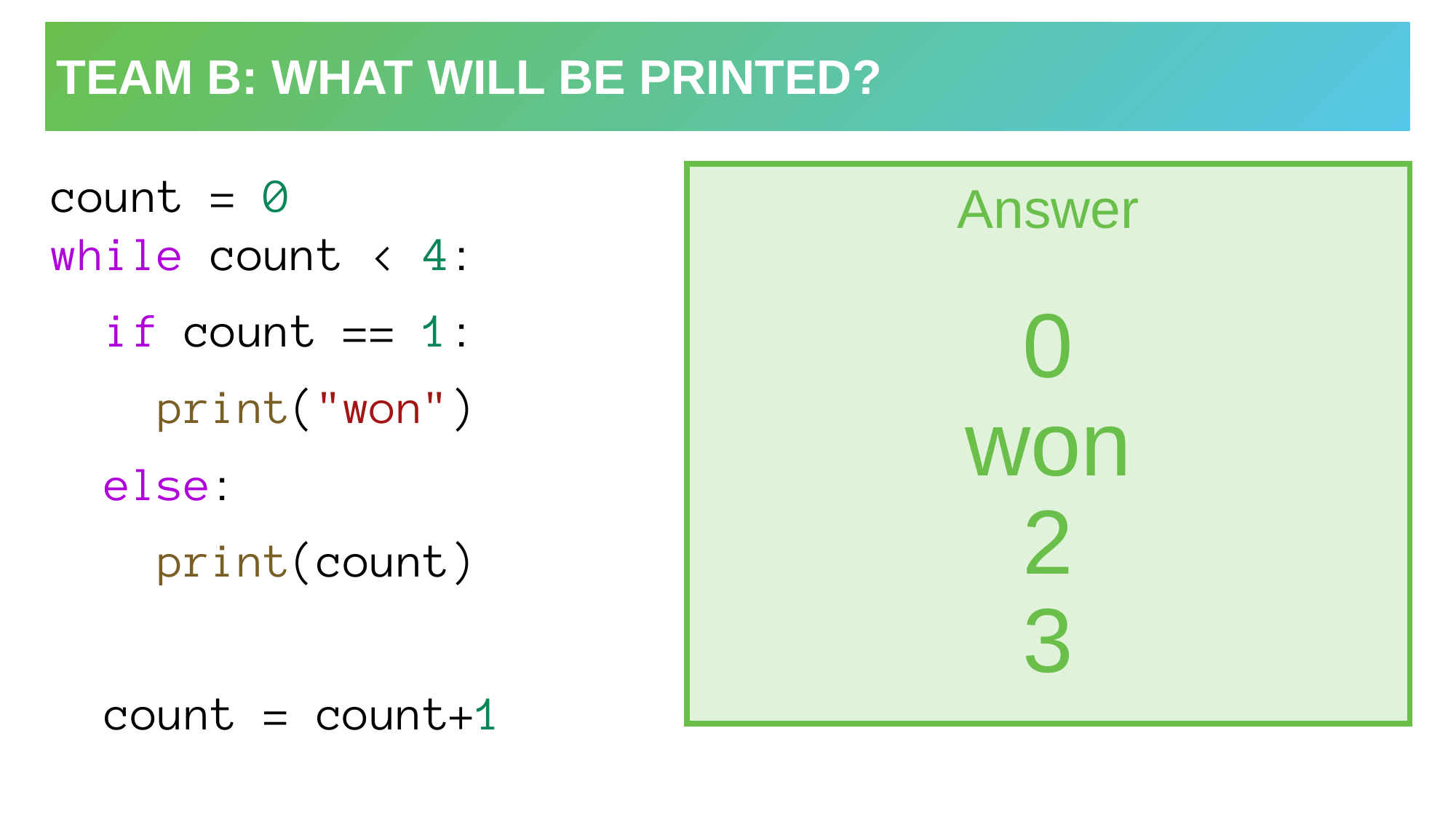

# TEAM B: What will be printed?
count = 0
while count < 4:
  if count == 1:
    print("won")
  else:
    print(count)

  count = count+1

Answer

0
won
2
3